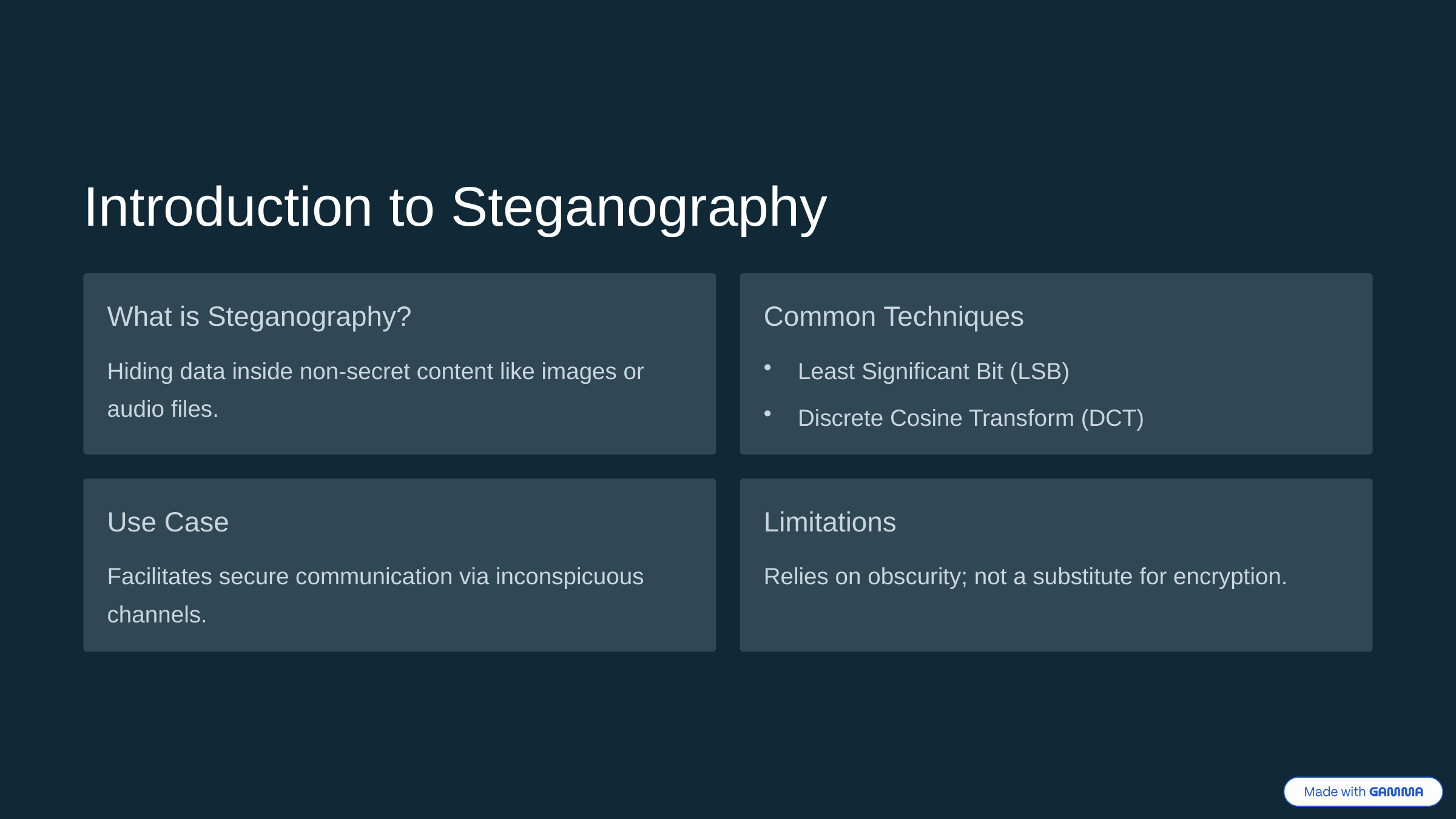

Introduction to Steganography

What is Steganography?
Common Techniques
Hiding data inside non-secret content like images or audio files.
Least Significant Bit (LSB)
Discrete Cosine Transform (DCT)

Use Case
Limitations
Facilitates secure communication via inconspicuous channels.
Relies on obscurity; not a substitute for encryption.